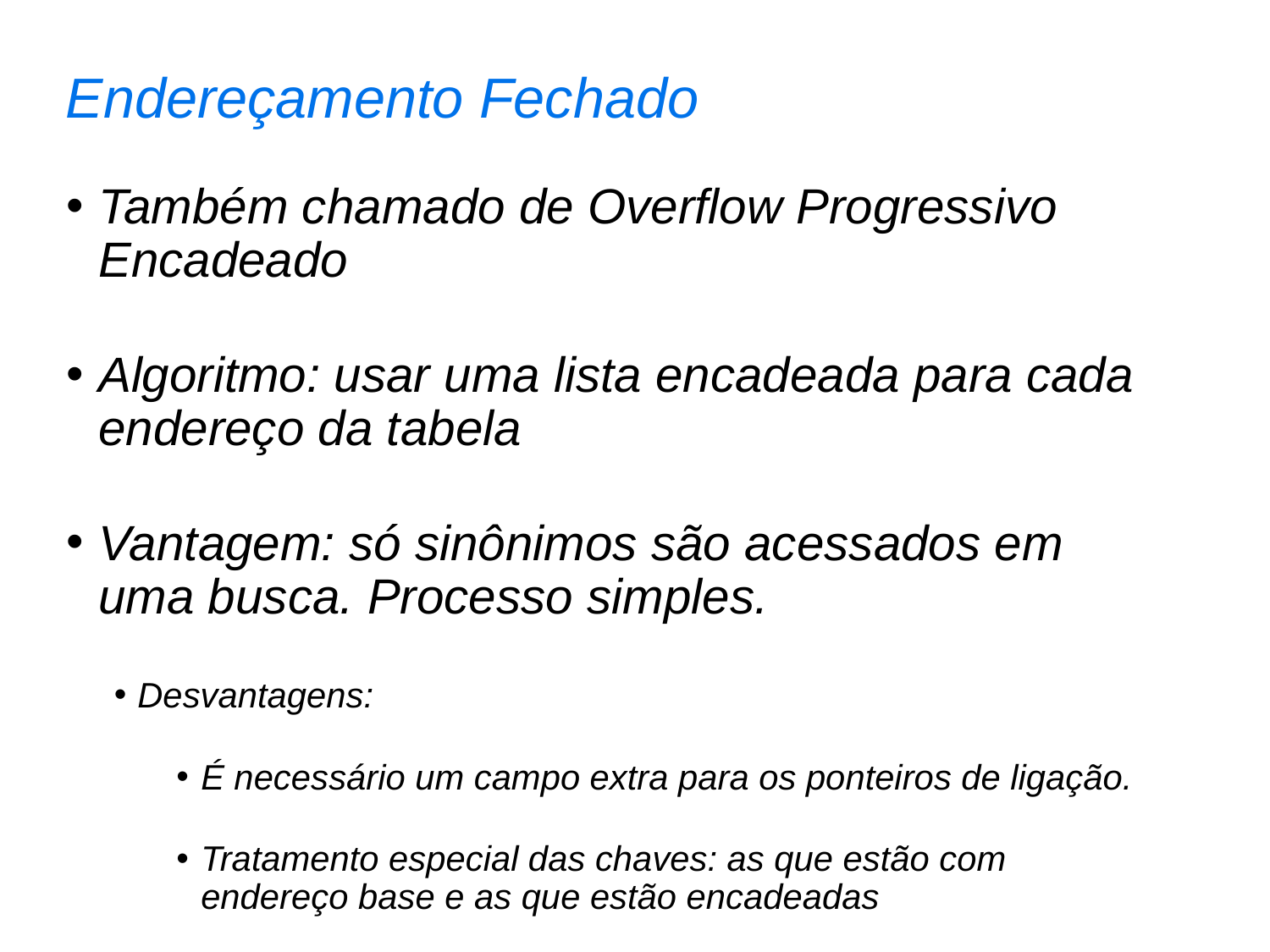

Endereçamento Fechado
Também chamado de Overflow Progressivo Encadeado
Algoritmo: usar uma lista encadeada para cada endereço da tabela
Vantagem: só sinônimos são acessados em uma busca. Processo simples.
Desvantagens:
É necessário um campo extra para os ponteiros de ligação.
Tratamento especial das chaves: as que estão com endereço base e as que estão encadeadas